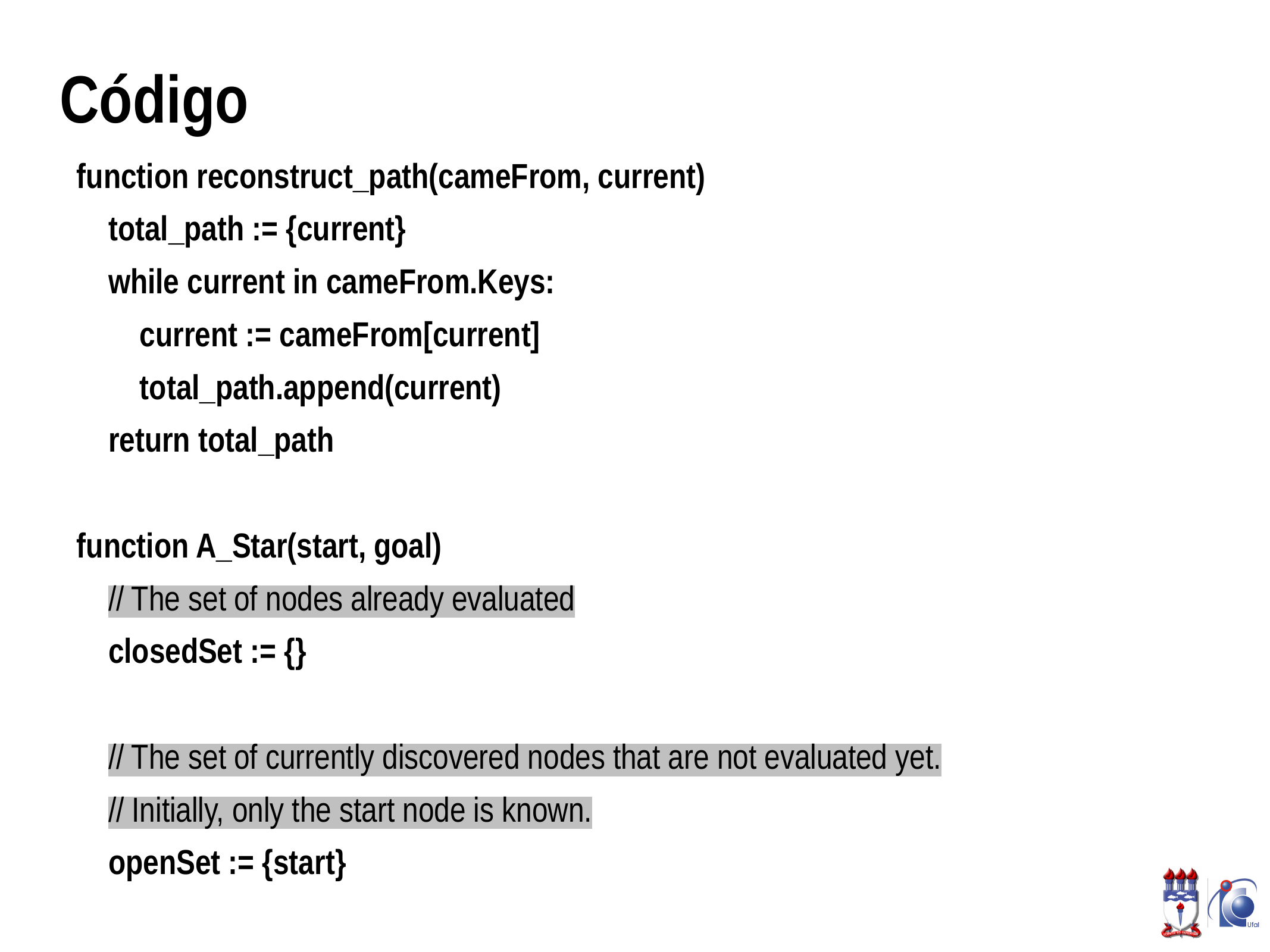

# Código
function reconstruct_path(cameFrom, current)
    total_path := {current}
    while current in cameFrom.Keys:
        current := cameFrom[current]
        total_path.append(current)
    return total_path

function A_Star(start, goal)
    // The set of nodes already evaluated
    closedSet := {}

    // The set of currently discovered nodes that are not evaluated yet.
    // Initially, only the start node is known.
    openSet := {start}